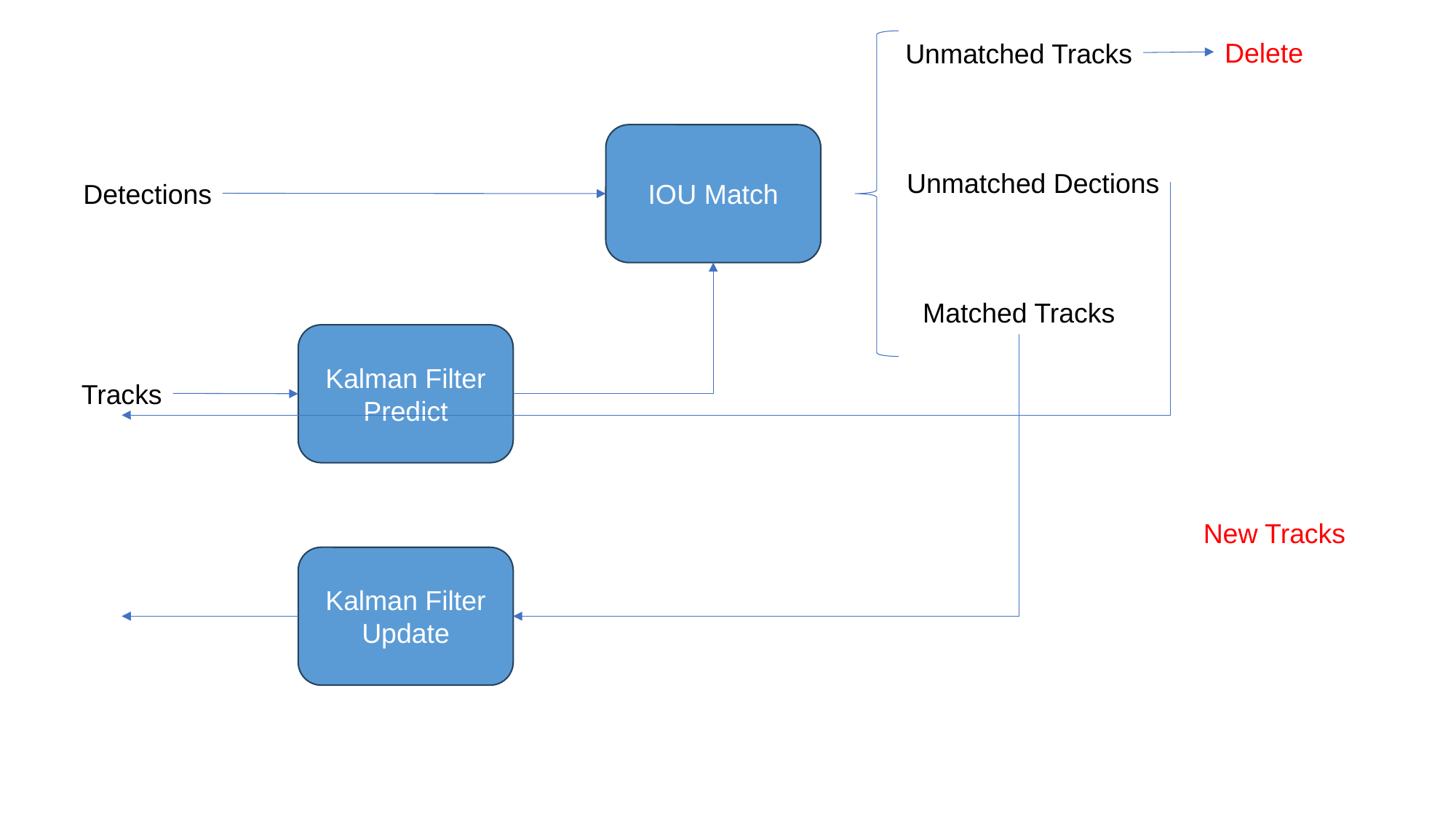

Delete

Unmatched Tracks
IOU Match
Unmatched Dections
Detections
Matched Tracks
Kalman Filter Predict
Tracks
New Tracks
Kalman Filter
Update